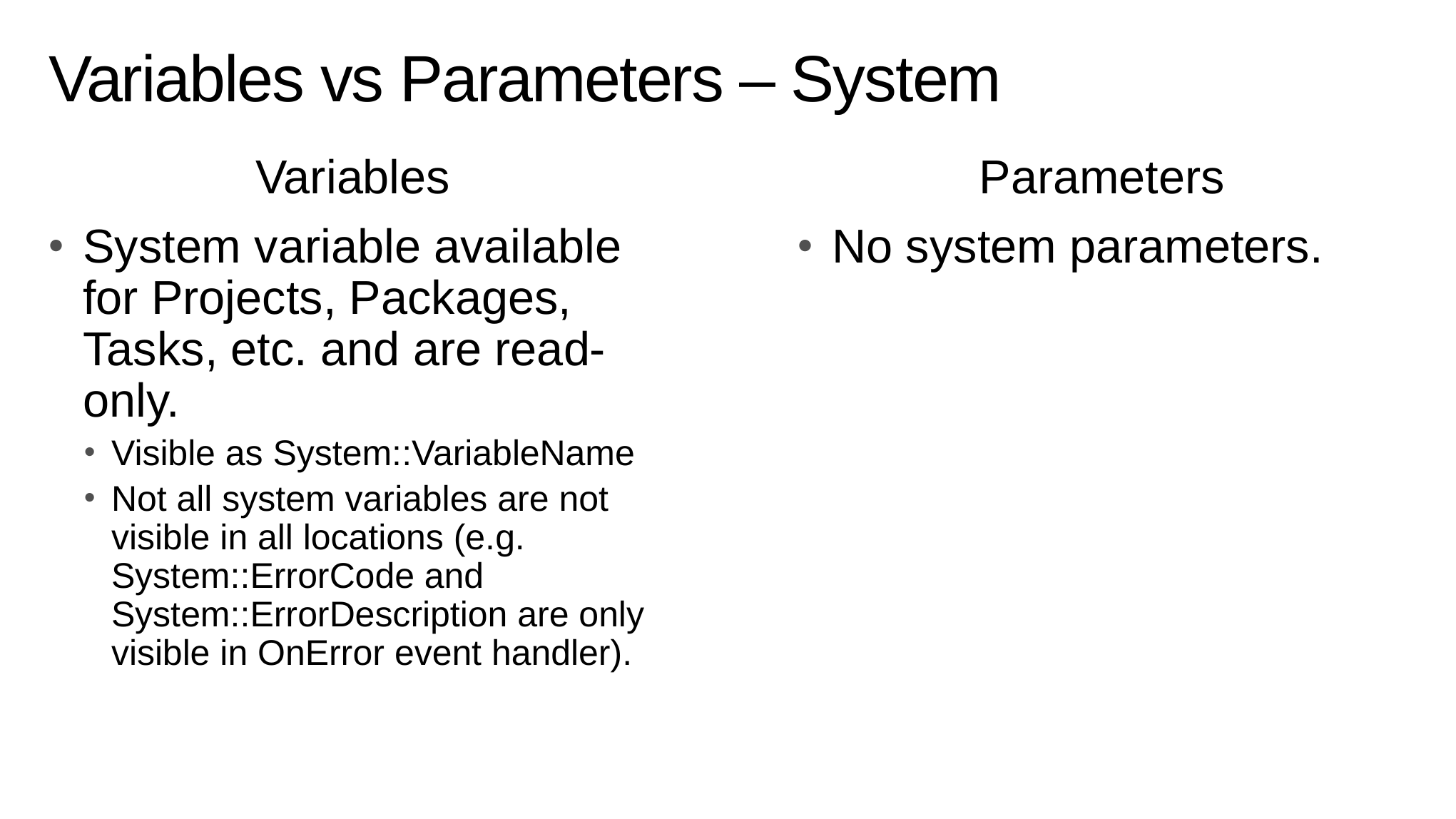

# Variables vs Parameters – System
Variables
System variable available for Projects, Packages, Tasks, etc. and are read-only.
Visible as System::VariableName
Not all system variables are not visible in all locations (e.g. System::ErrorCode and System::ErrorDescription are only visible in OnError event handler).
Parameters
No system parameters.